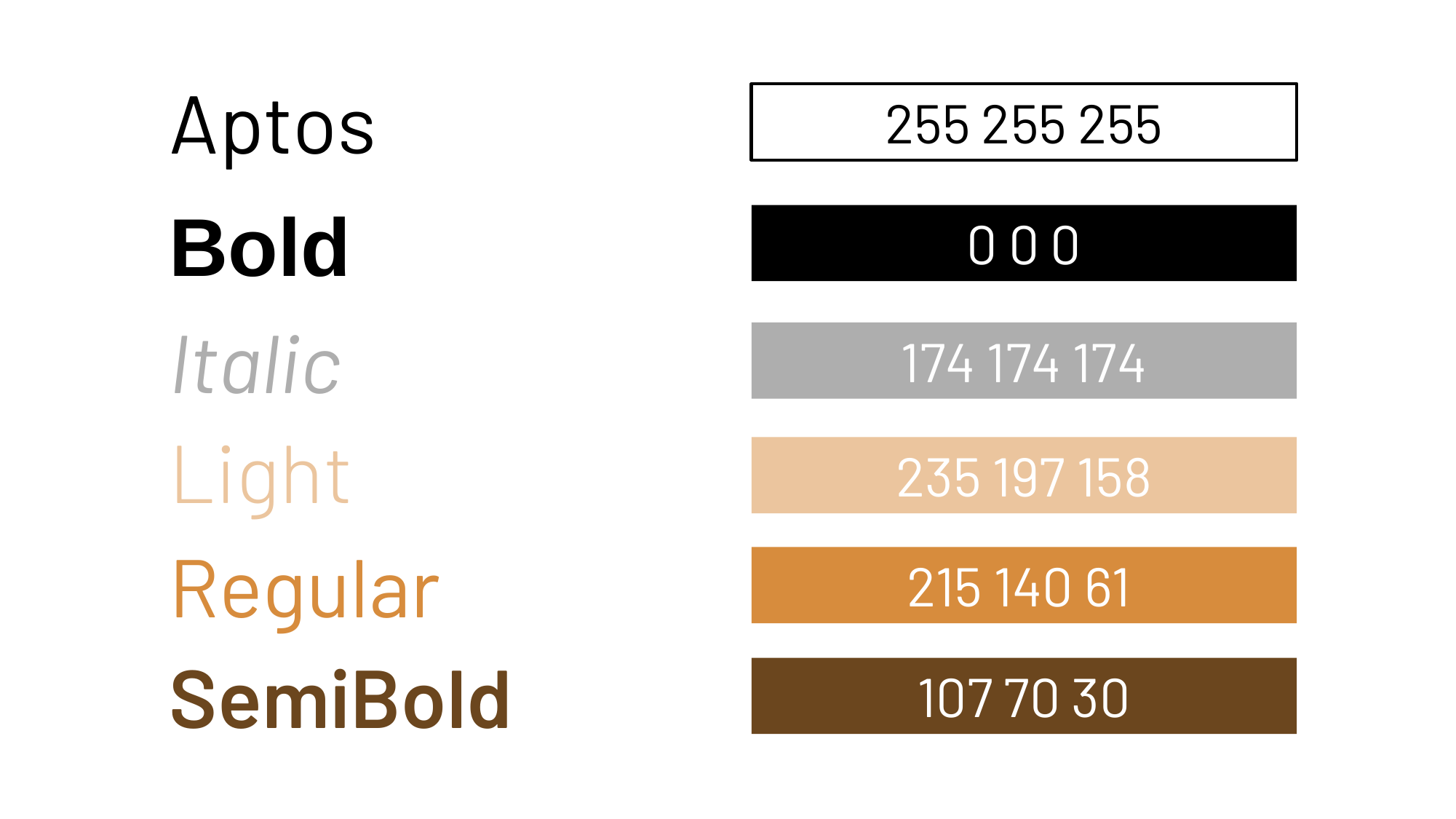

Aptos
255 255 255
Bold
0 0 0
Italic
235 197 158
Regular
215 140 61
SemiBold
107 70 30
174 174 174
Light